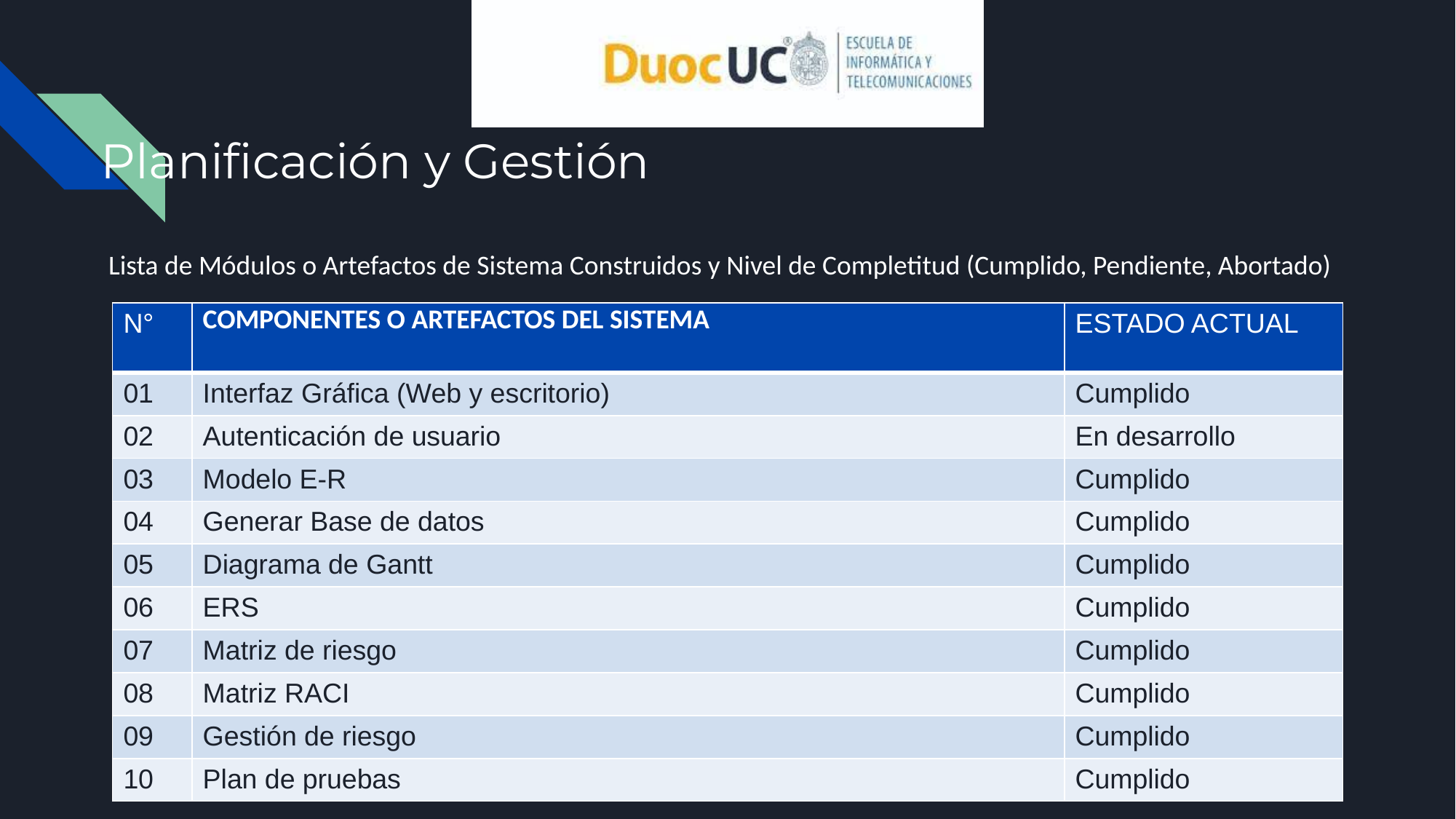

# Planificación y Gestión
Lista de Módulos o Artefactos de Sistema Construidos y Nivel de Completitud (Cumplido, Pendiente, Abortado)
| N° | COMPONENTES O ARTEFACTOS DEL SISTEMA | ESTADO ACTUAL |
| --- | --- | --- |
| 01 | Interfaz Gráfica (Web y escritorio) | Cumplido |
| 02 | Autenticación de usuario | En desarrollo |
| 03 | Modelo E-R | Cumplido |
| 04 | Generar Base de datos | Cumplido |
| 05 | Diagrama de Gantt | Cumplido |
| 06 | ERS | Cumplido |
| 07 | Matriz de riesgo | Cumplido |
| 08 | Matriz RACI | Cumplido |
| 09 | Gestión de riesgo | Cumplido |
| 10 | Plan de pruebas | Cumplido |